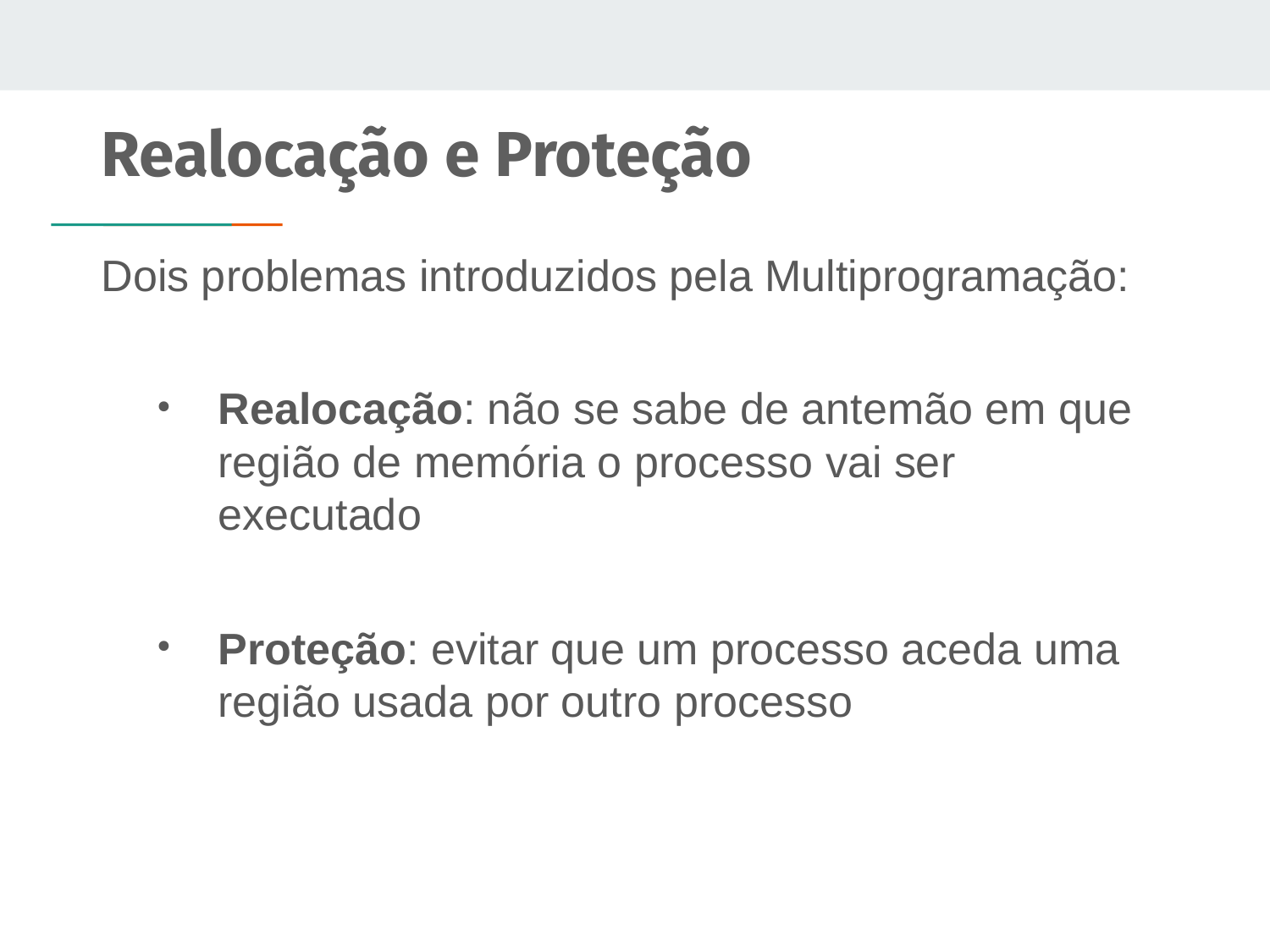

# Realocação e Proteção
Dois problemas introduzidos pela Multiprogramação:

Realocação: não se sabe de antemão em que região de memória o processo vai ser executado

Proteção: evitar que um processo aceda uma região usada por outro processo